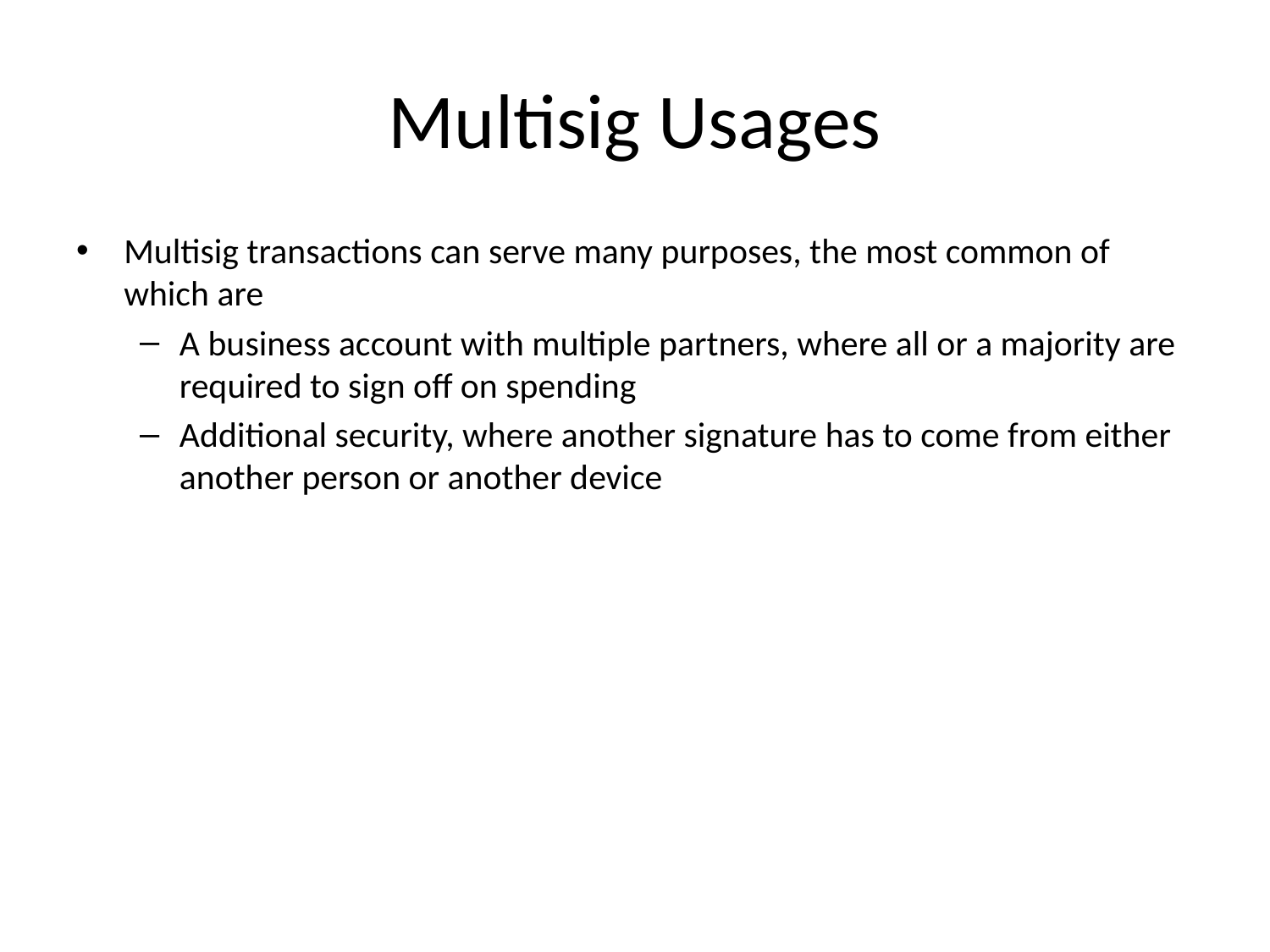

# Multisig Usages
Multisig transactions can serve many purposes, the most common of which are
A business account with multiple partners, where all or a majority are required to sign off on spending
Additional security, where another signature has to come from either another person or another device